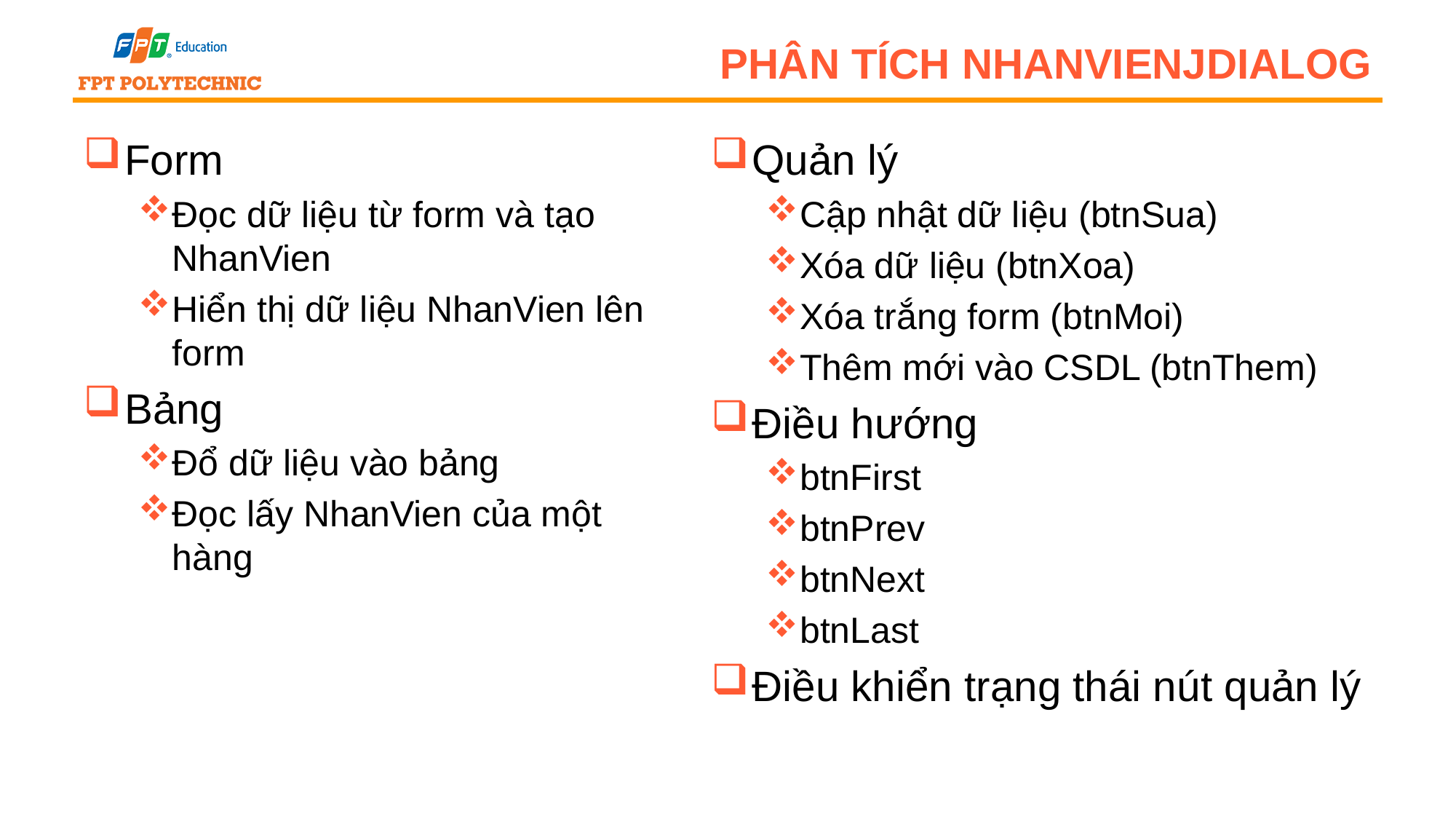

# Phân tích NhanVienJDialog
Form
Đọc dữ liệu từ form và tạo NhanVien
Hiển thị dữ liệu NhanVien lên form
Bảng
Đổ dữ liệu vào bảng
Đọc lấy NhanVien của một hàng

Quản lý
Cập nhật dữ liệu (btnSua)
Xóa dữ liệu (btnXoa)
Xóa trắng form (btnMoi)
Thêm mới vào CSDL (btnThem)
Điều hướng
btnFirst
btnPrev
btnNext
btnLast
Điều khiển trạng thái nút quản lý